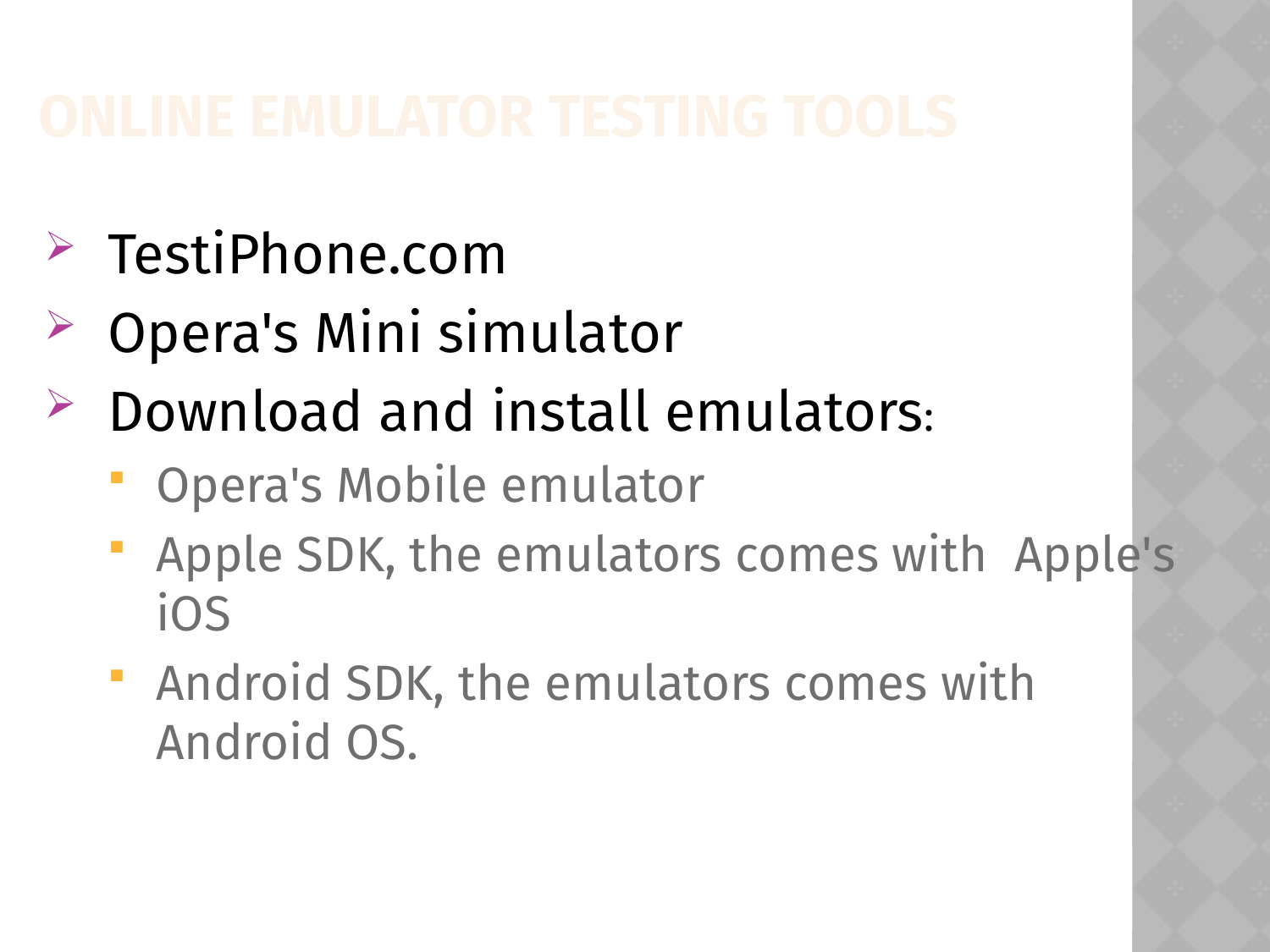

Online Emulator Testing Tools
TestiPhone.com
Opera's Mini simulator
Download and install emulators:
Opera's Mobile emulator
Apple SDK, the emulators comes with  Apple's iOS
Android SDK, the emulators comes with Android OS.